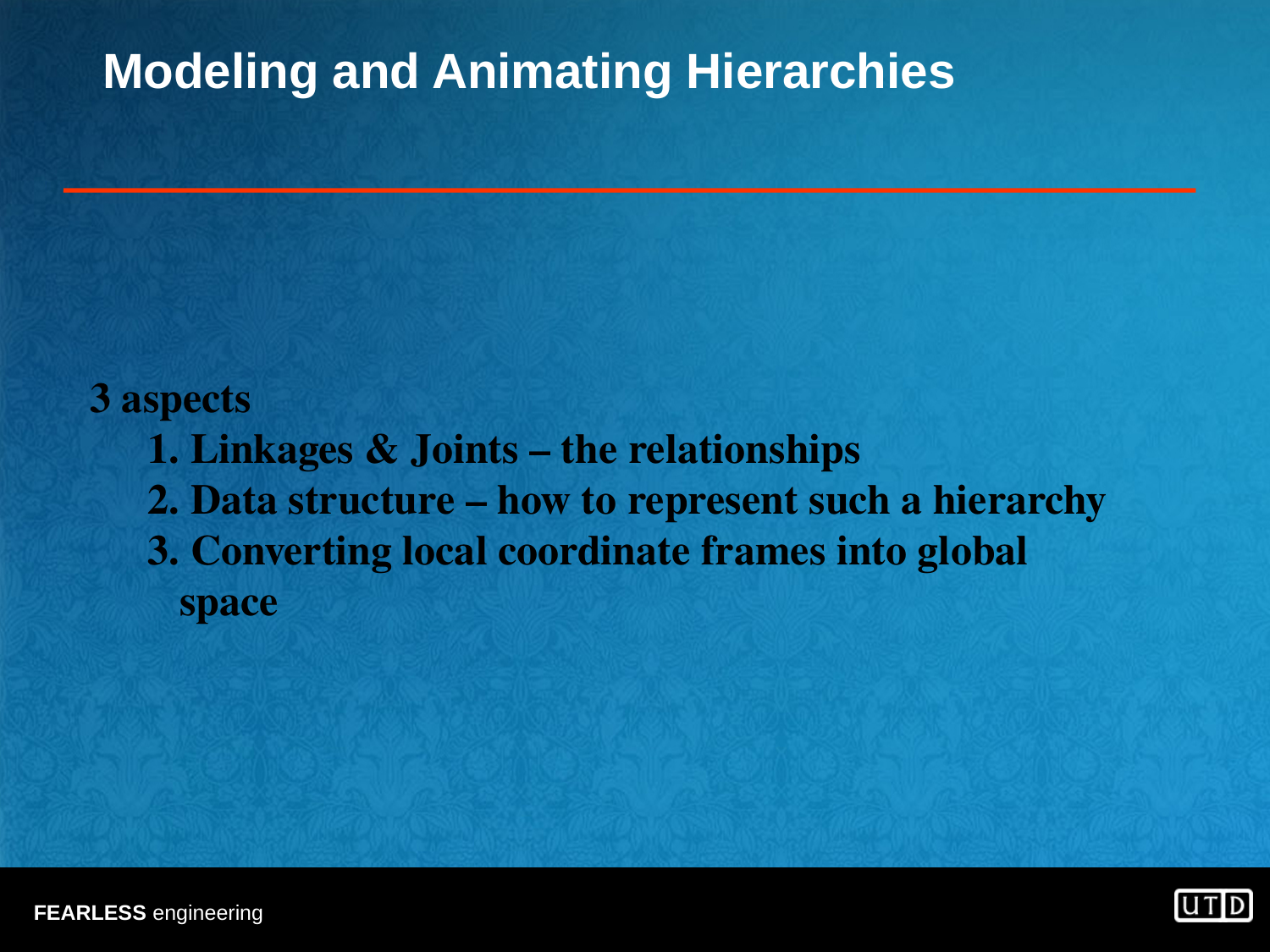

# Modeling and Animating Hierarchies

3 aspects
 Linkages & Joints – the relationships
 Data structure – how to represent such a hierarchy
 Converting local coordinate frames into global space